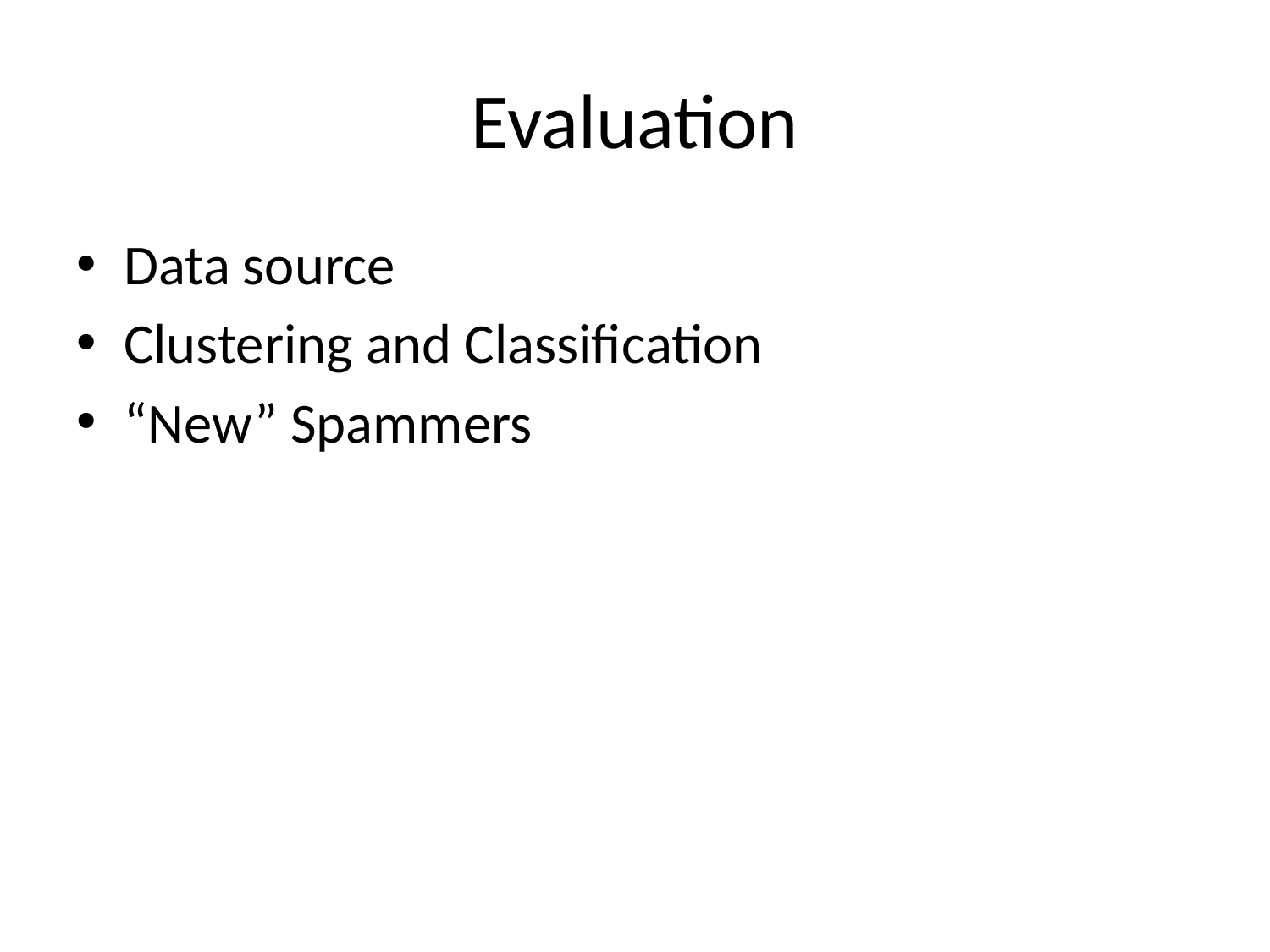

# Evaluation
Data source
Clustering and Classification
“New” Spammers